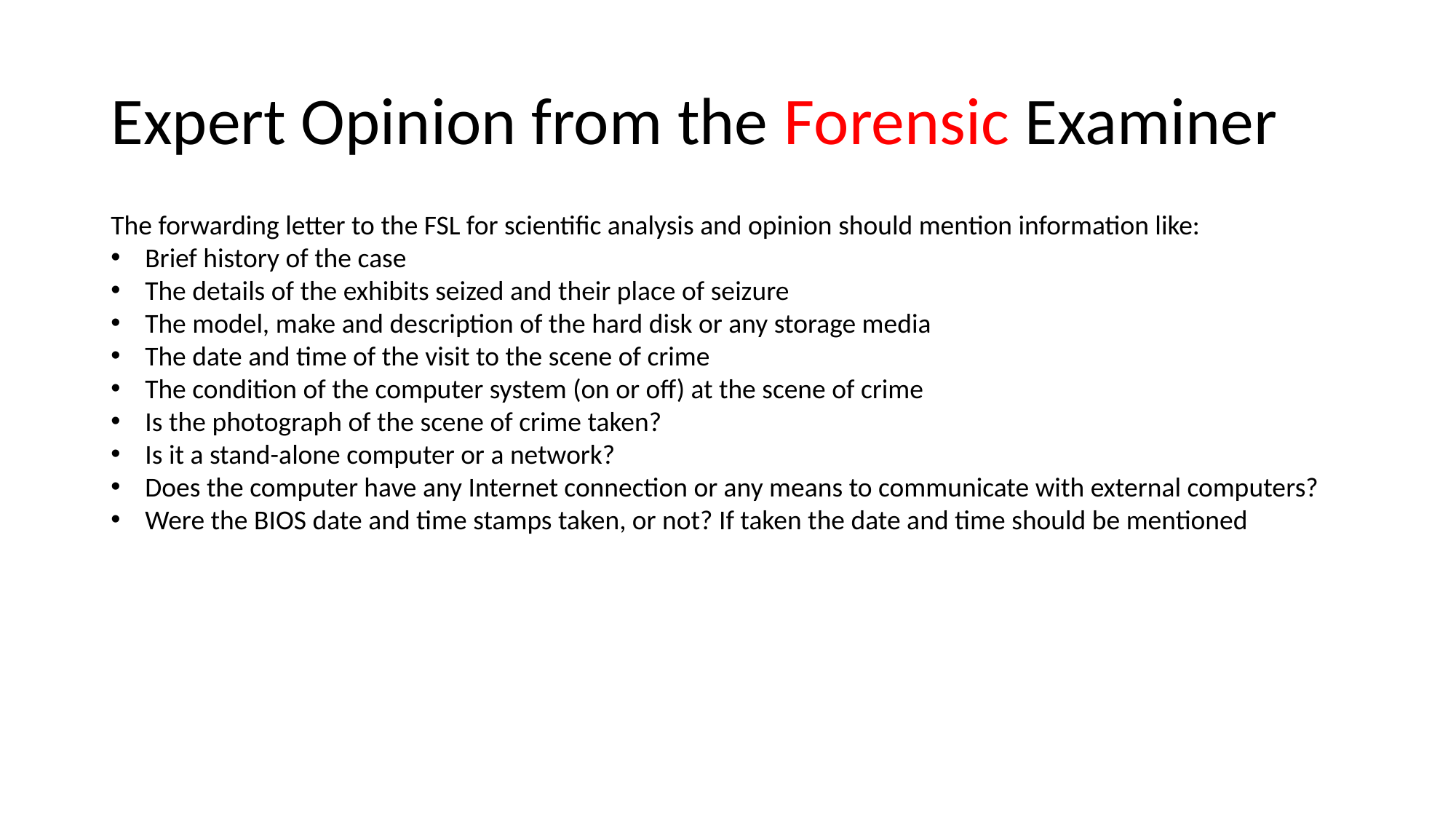

# Expert Opinion from the Forensic Examiner
The forwarding letter to the FSL for scientific analysis and opinion should mention information like:
Brief history of the case
The details of the exhibits seized and their place of seizure
The model, make and description of the hard disk or any storage media
The date and time of the visit to the scene of crime
The condition of the computer system (on or off) at the scene of crime
Is the photograph of the scene of crime taken?
Is it a stand-alone computer or a network?
Does the computer have any Internet connection or any means to communicate with external computers?
Were the BIOS date and time stamps taken, or not? If taken the date and time should be mentioned